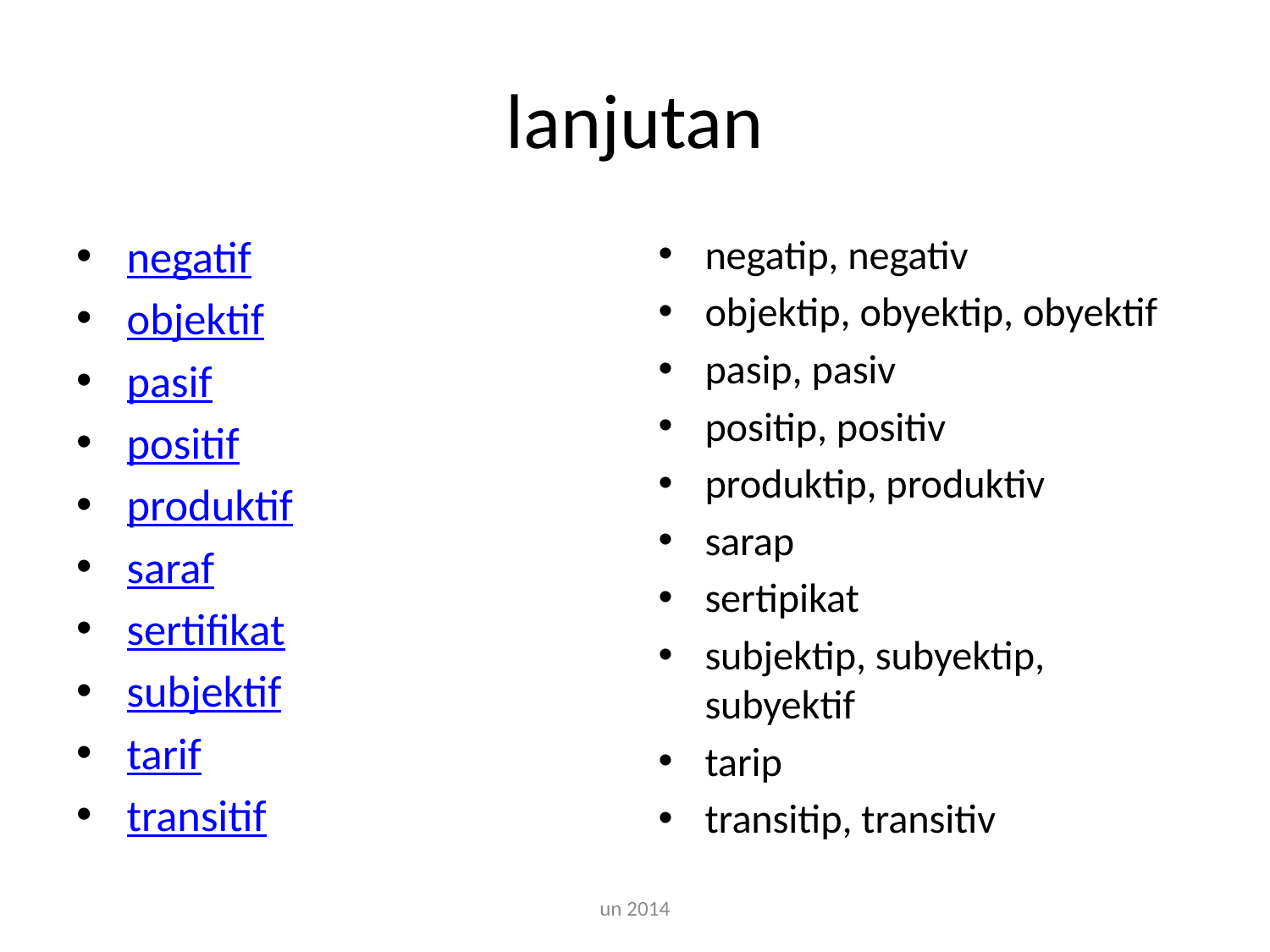

# lanjutan
negatif
objektif
pasif
positif
produktif
saraf
sertifikat
subjektif
tarif
transitif

negatip, negativ
objektip, obyektip, obyektif
pasip, pasiv
positip, positiv
produktip, produktiv
sarap
sertipikat
subjektip, subyektip, subyektif
tarip
transitip, transitiv

un 2014